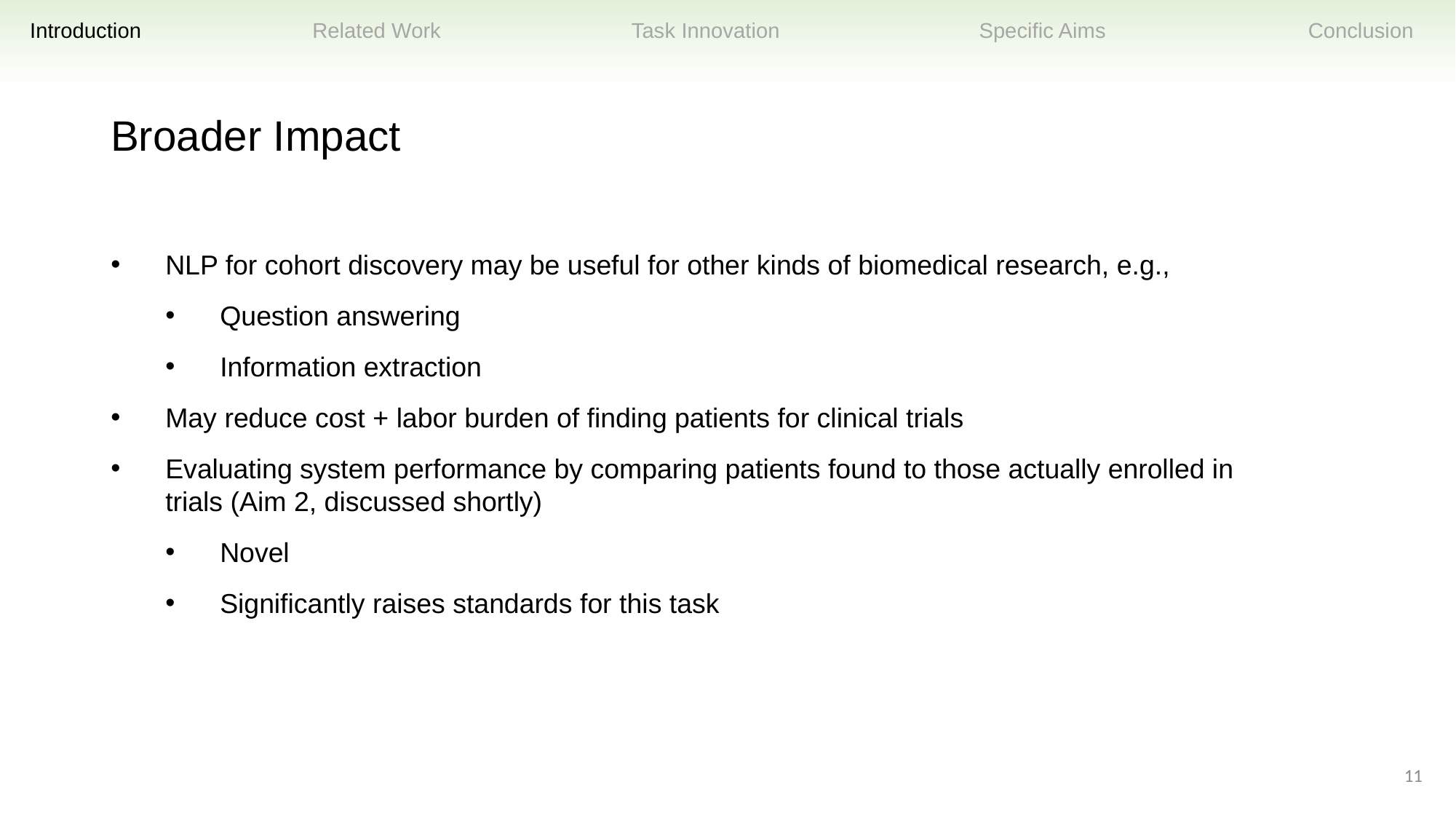

Related Work
Task Innovation
Specific Aims
Introduction
Conclusion
Broader Impact
NLP for cohort discovery may be useful for other kinds of biomedical research, e.g.,
Question answering
Information extraction
May reduce cost + labor burden of finding patients for clinical trials
Evaluating system performance by comparing patients found to those actually enrolled in trials (Aim 2, discussed shortly)
Novel
Significantly raises standards for this task
11